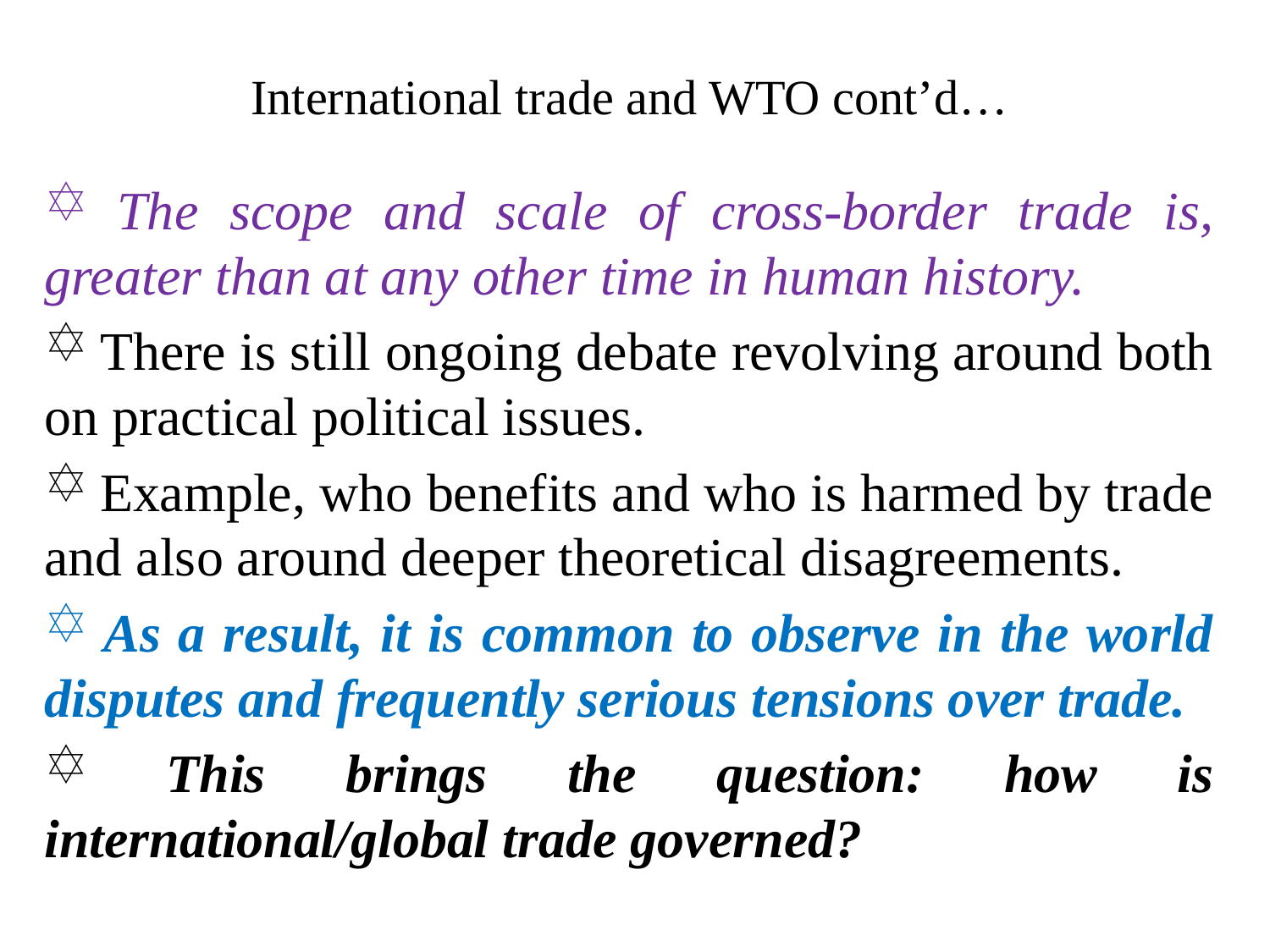

# International trade and WTO cont’d…
 The scope and scale of cross-border trade is, greater than at any other time in human history.
 There is still ongoing debate revolving around both on practical political issues.
 Example, who benefits and who is harmed by trade and also around deeper theoretical disagreements.
 As a result, it is common to observe in the world disputes and frequently serious tensions over trade.
 This brings the question: how is international/global trade governed?